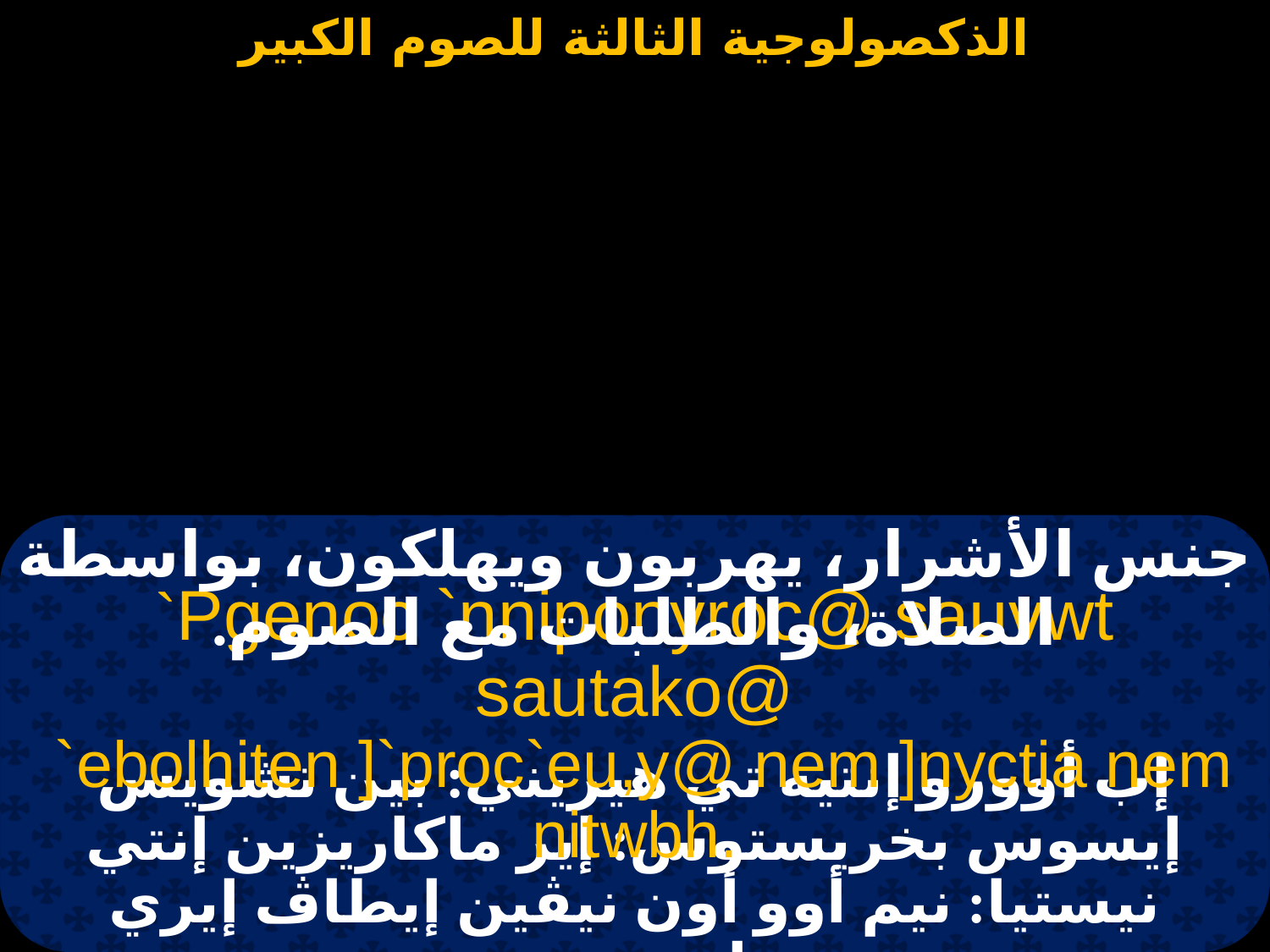

#
جنس الأشرار، يهربون ويهلكون، بواسطة الصلاة، والطلبات مع الصوم.
`Pgenoc `nniponyroc@ sauvwt sautako@
 `ebolhiten ]`proc`eu,y@ nem ]nyctia nem nitwbh.
إب أوورو إنتيه تي هيريني: بين تشويس إيسوس بخريستوس: إير ماكاريزين إنتي نيستيا: نيم أوو أون نيڤين إيطاڤ إيري إمموس.